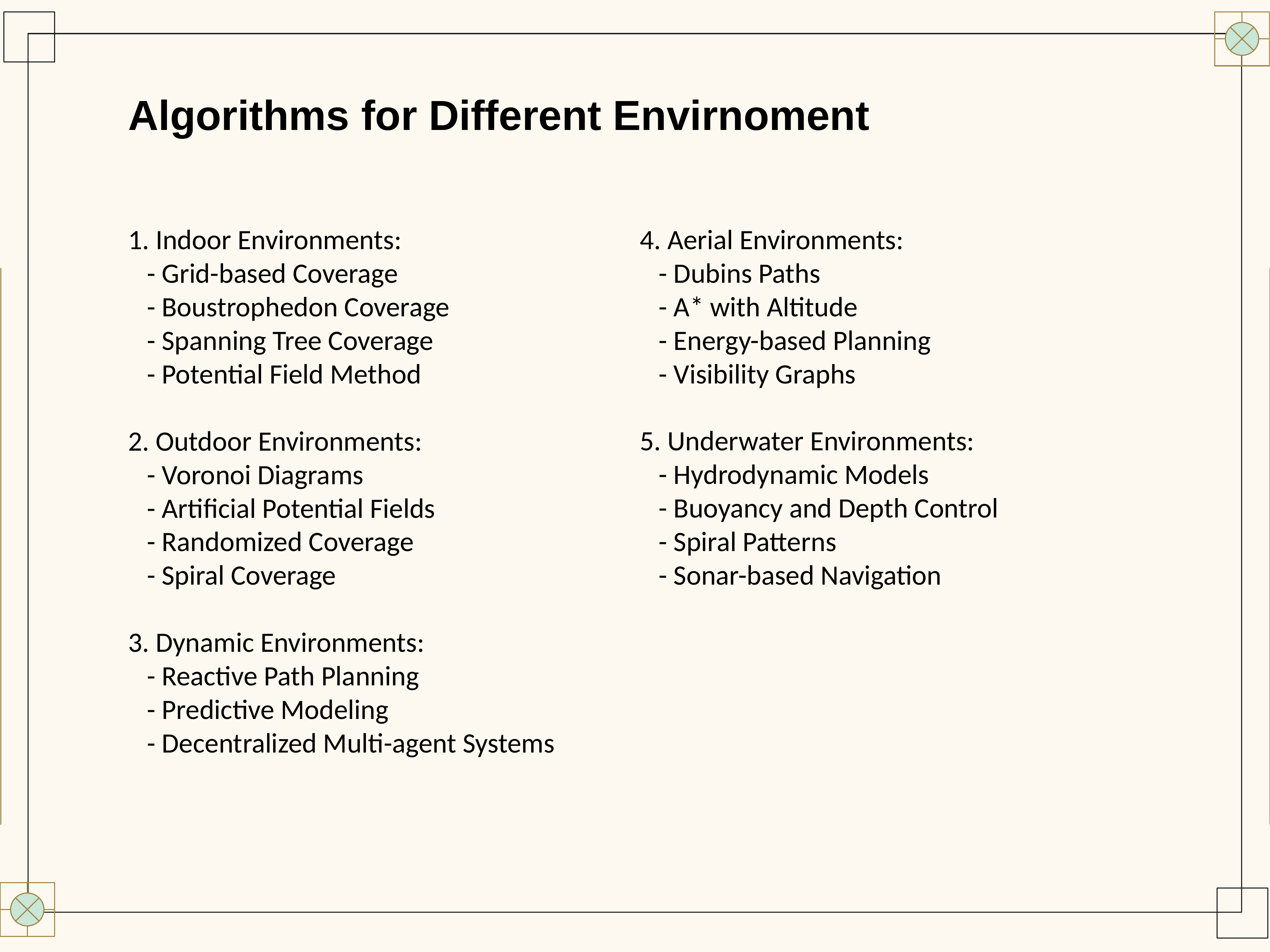

Algorithms for Different Envirnoment

1. Indoor Environments:
   - Grid-based Coverage
   - Boustrophedon Coverage
   - Spanning Tree Coverage
   - Potential Field Method

2. Outdoor Environments:
   - Voronoi Diagrams
   - Artificial Potential Fields
   - Randomized Coverage
   - Spiral Coverage

3. Dynamic Environments:
   - Reactive Path Planning
   - Predictive Modeling
   - Decentralized Multi-agent Systems

4. Aerial Environments:
   - Dubins Paths
   - A* with Altitude
   - Energy-based Planning
   - Visibility Graphs

5. Underwater Environments:
   - Hydrodynamic Models
   - Buoyancy and Depth Control
   - Spiral Patterns
   - Sonar-based Navigation